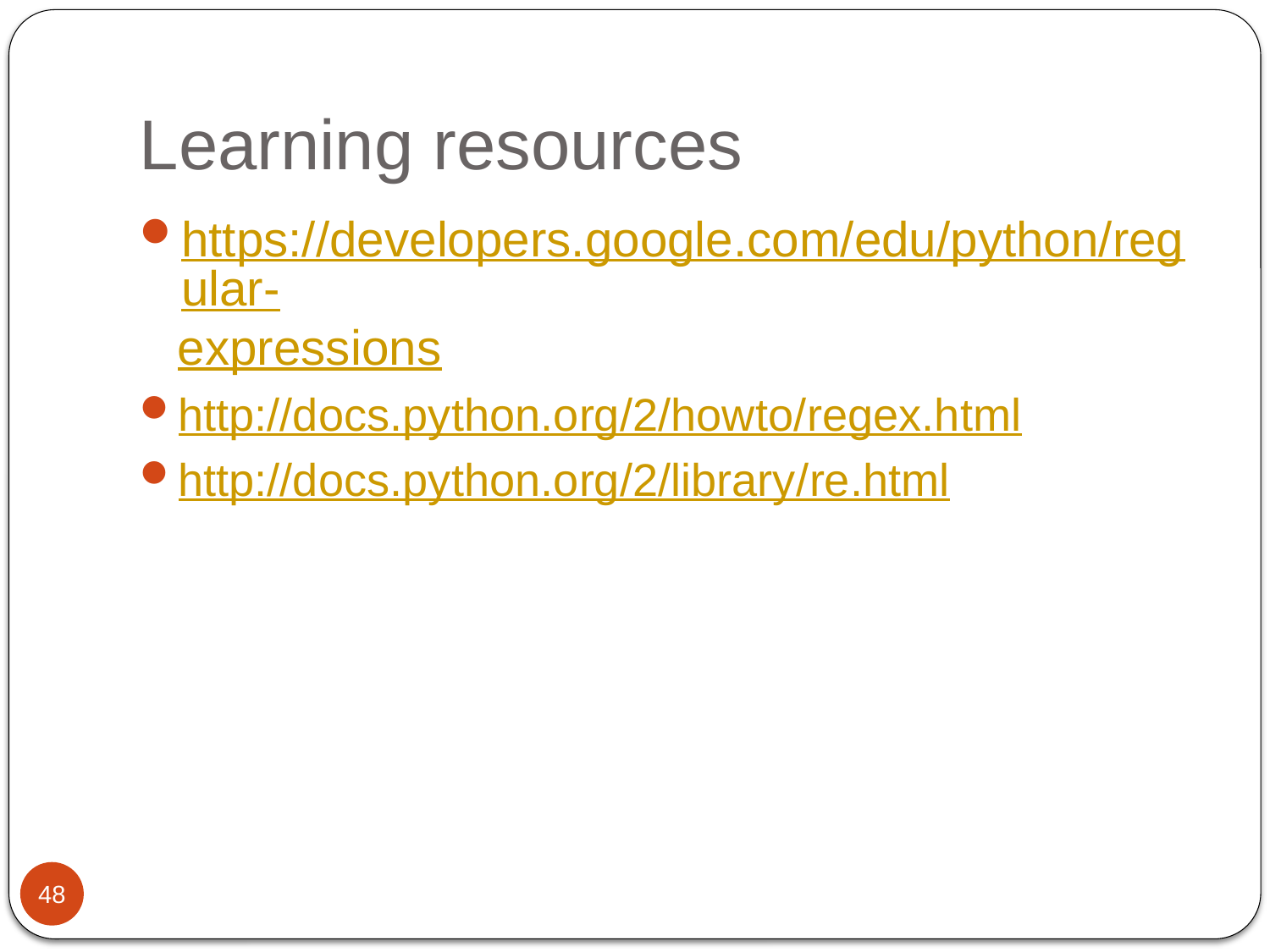

# Learning resources
https://developers.google.com/edu/python/regular-expressions
http://docs.python.org/2/howto/regex.html
http://docs.python.org/2/library/re.html

48